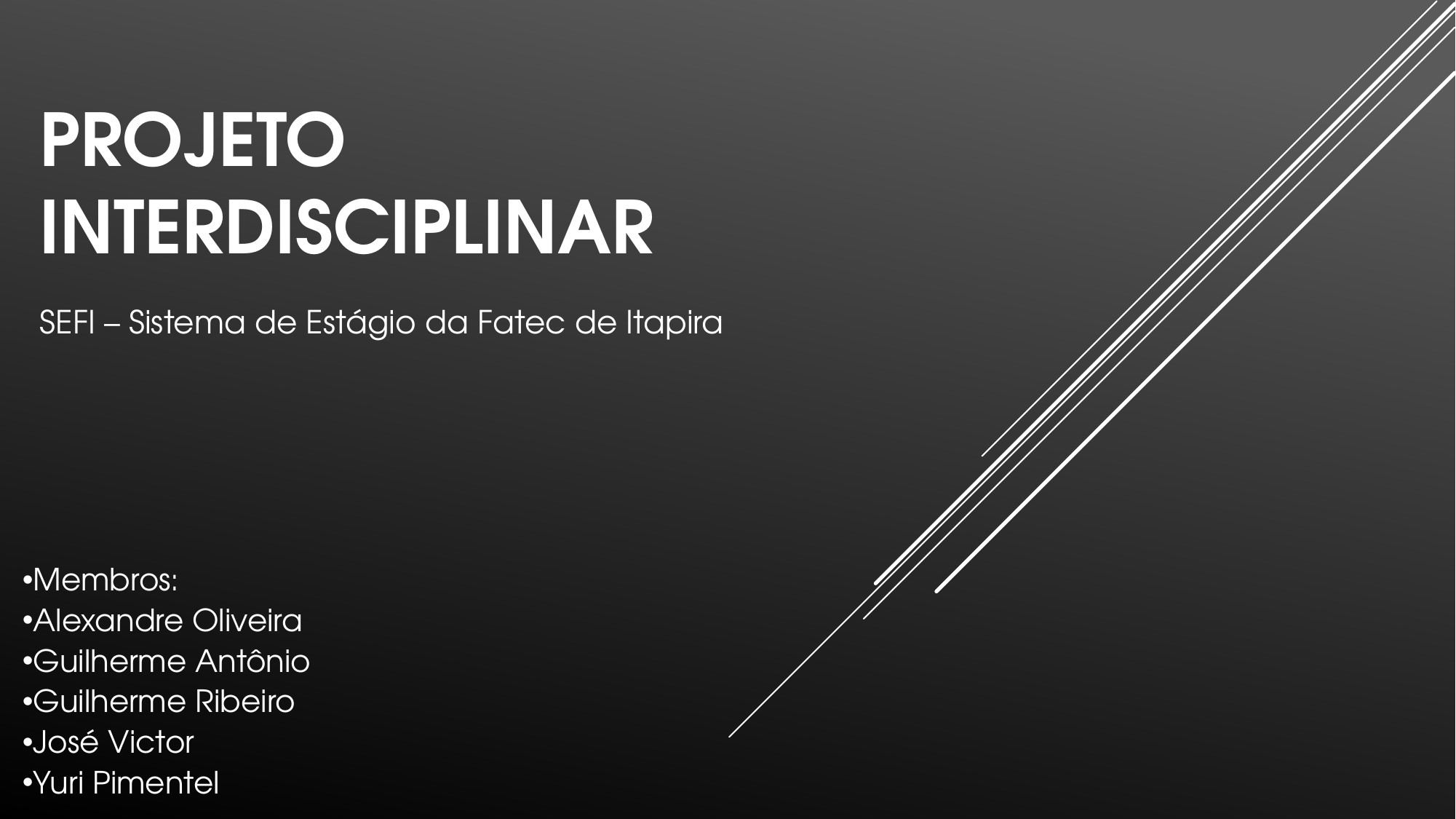

# Projeto Interdisciplinar
SEFI – Sistema de Estágio da Fatec de Itapira
Membros:
Alexandre Oliveira
Guilherme Antônio
Guilherme Ribeiro
José Victor
Yuri Pimentel